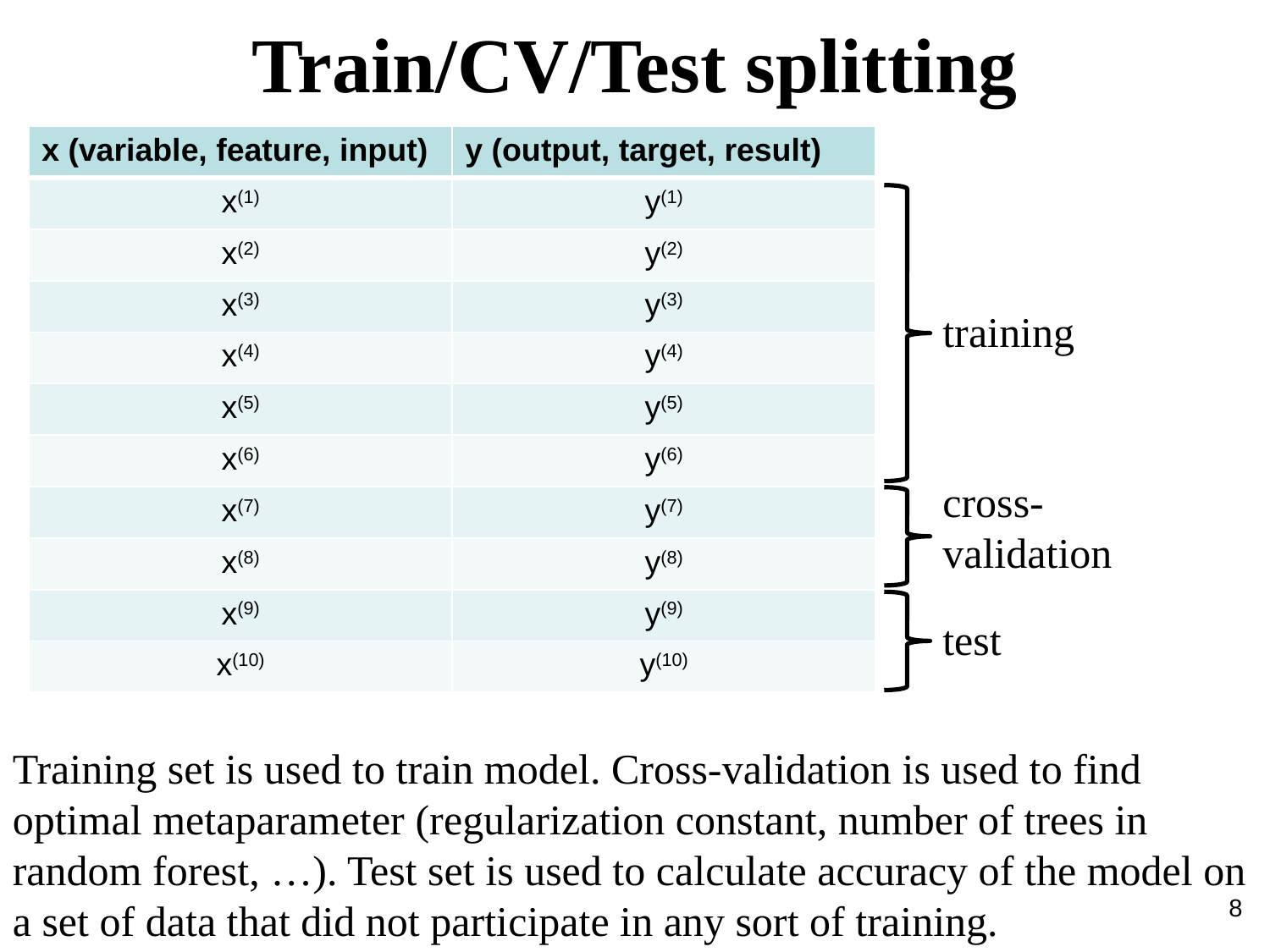

Train/CV/Test splitting
| x (variable, feature, input) | y (output, target, result) |
| --- | --- |
| x(1) | y(1) |
| x(2) | y(2) |
| x(3) | y(3) |
| x(4) | y(4) |
| x(5) | y(5) |
| x(6) | y(6) |
| x(7) | y(7) |
| x(8) | y(8) |
| x(9) | y(9) |
| x(10) | y(10) |

training
cross-validation

test
Training set is used to train model. Cross-validation is used to find optimal metaparameter (regularization constant, number of trees in random forest, …). Test set is used to calculate accuracy of the model on a set of data that did not participate in any sort of training.
8